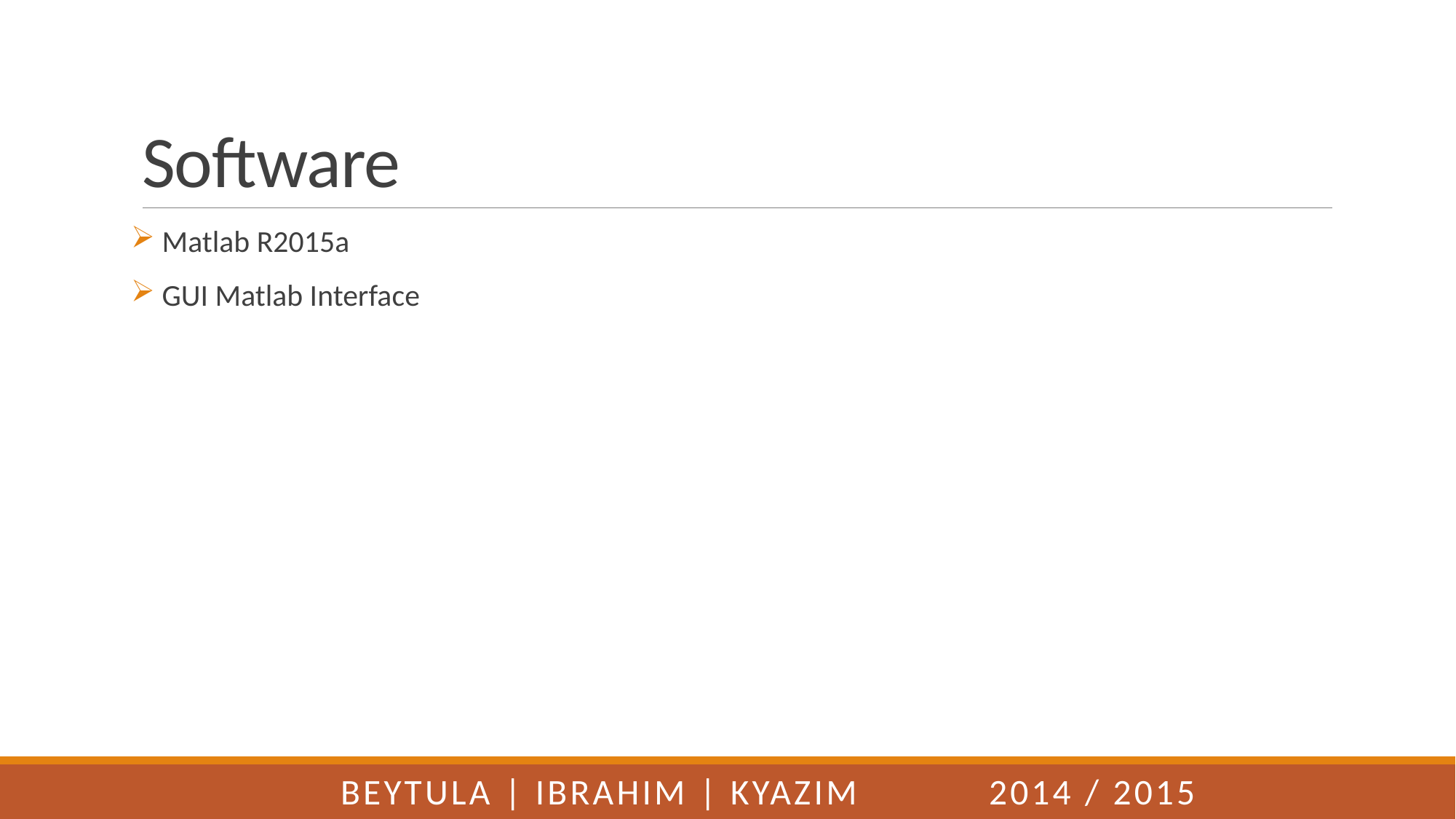

# Software
 Matlab R2015a
 GUI Matlab Interface
Beytula | Ibrahim | Kyazim 					2014 / 2015